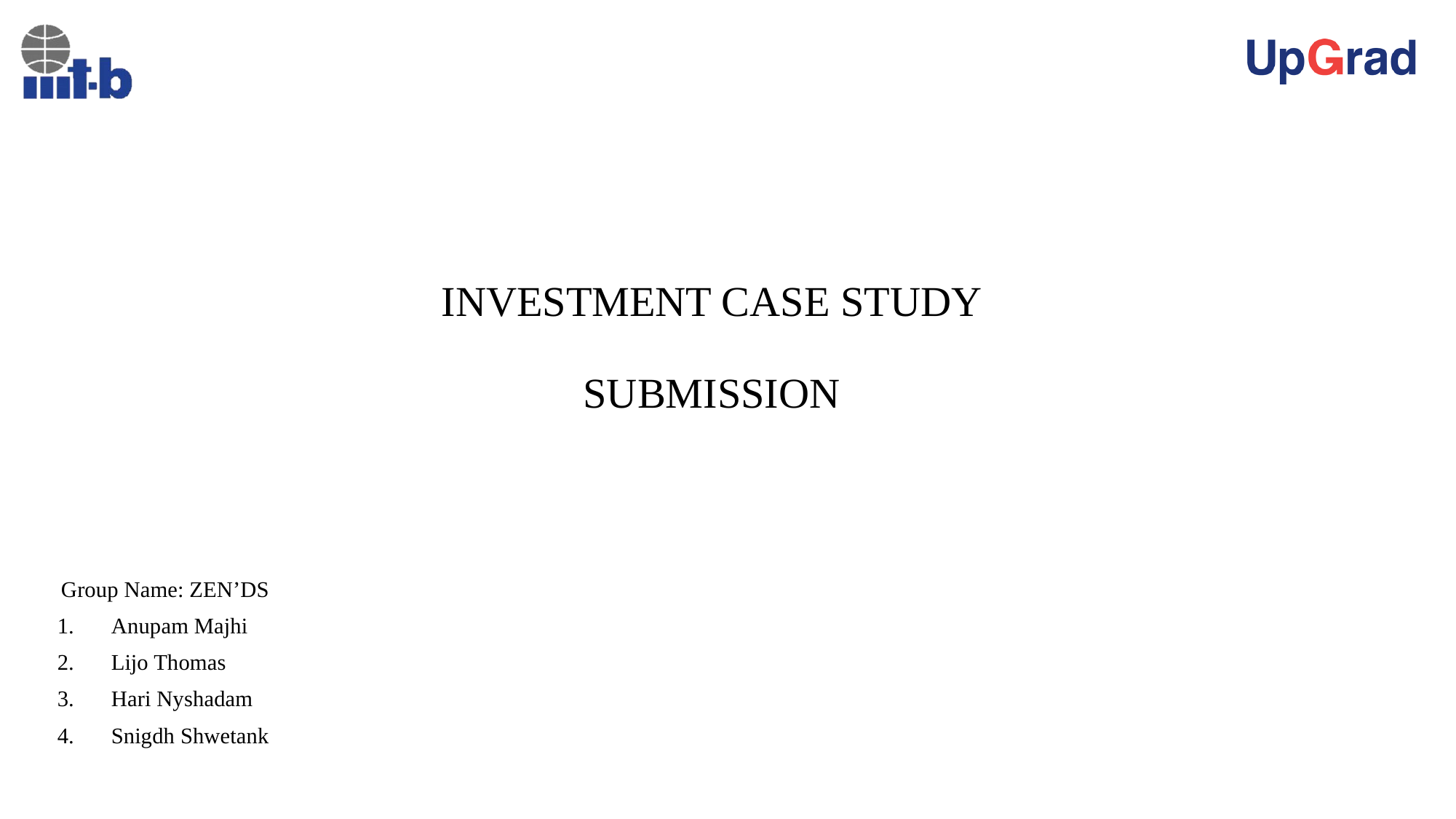

# INVESTMENT CASE STUDY SUBMISSION
 Group Name: ZEN’DS
 Anupam Majhi
 Lijo Thomas
 Hari Nyshadam
 Snigdh Shwetank